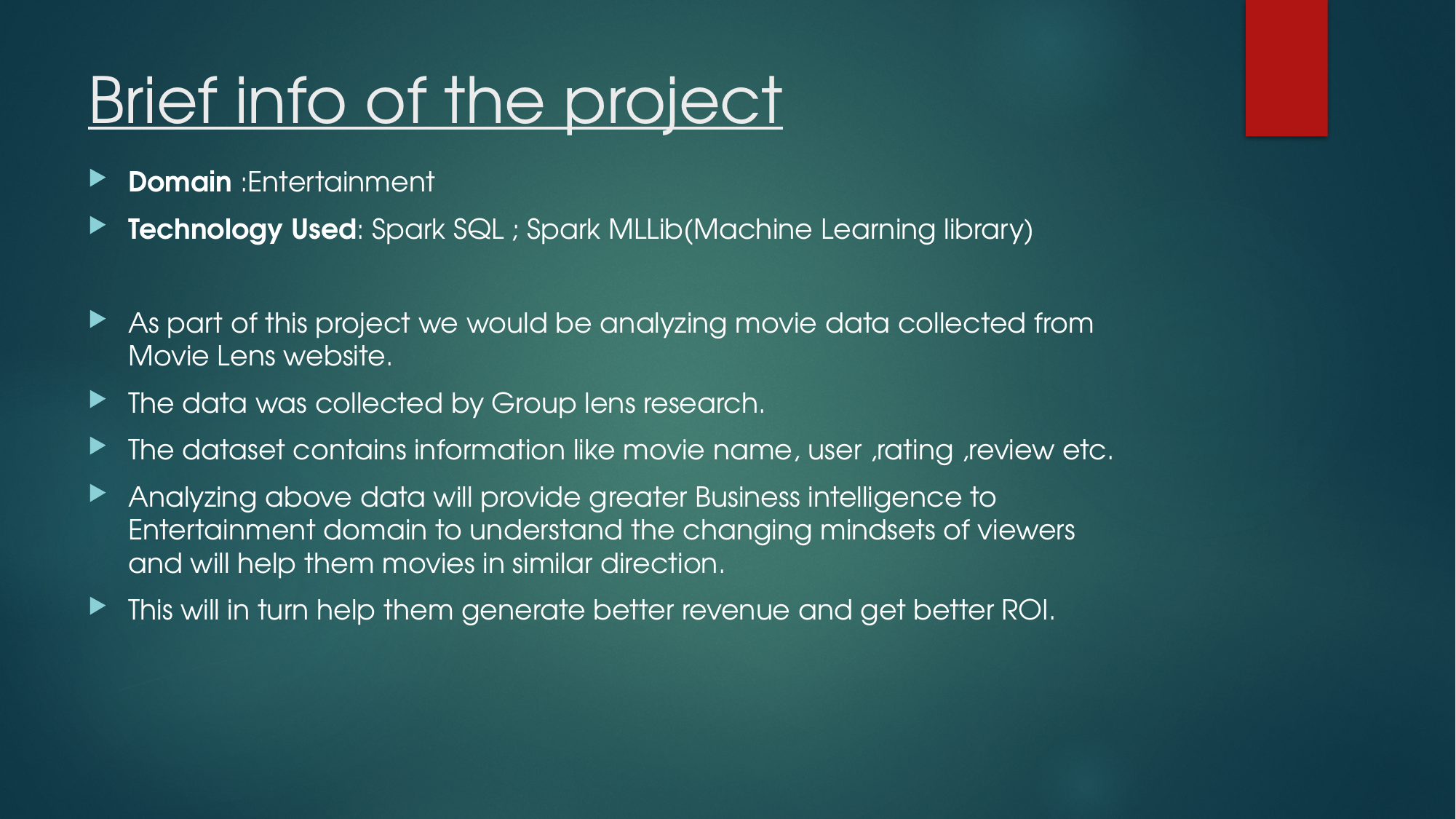

# Brief info of the project
Domain :Entertainment
Technology Used: Spark SQL ; Spark MLLib(Machine Learning library)

As part of this project we would be analyzing movie data collected from Movie Lens website.
The data was collected by Group lens research.
The dataset contains information like movie name, user ,rating ,review etc.
Analyzing above data will provide greater Business intelligence to Entertainment domain to understand the changing mindsets of viewers and will help them movies in similar direction.
This will in turn help them generate better revenue and get better ROI.